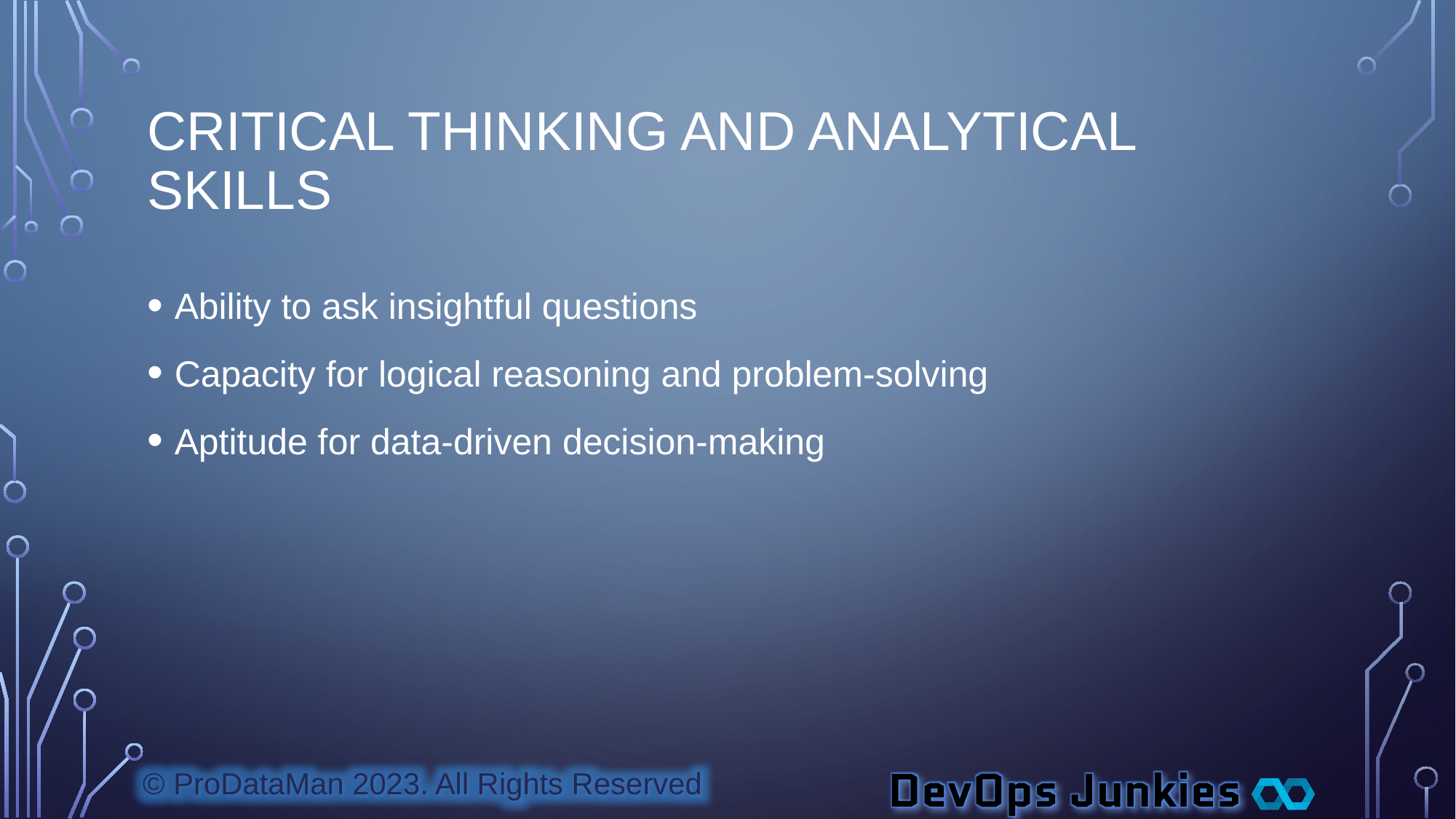

# Critical Thinking and Analytical Skills
Ability to ask insightful questions
Capacity for logical reasoning and problem-solving
Aptitude for data-driven decision-making